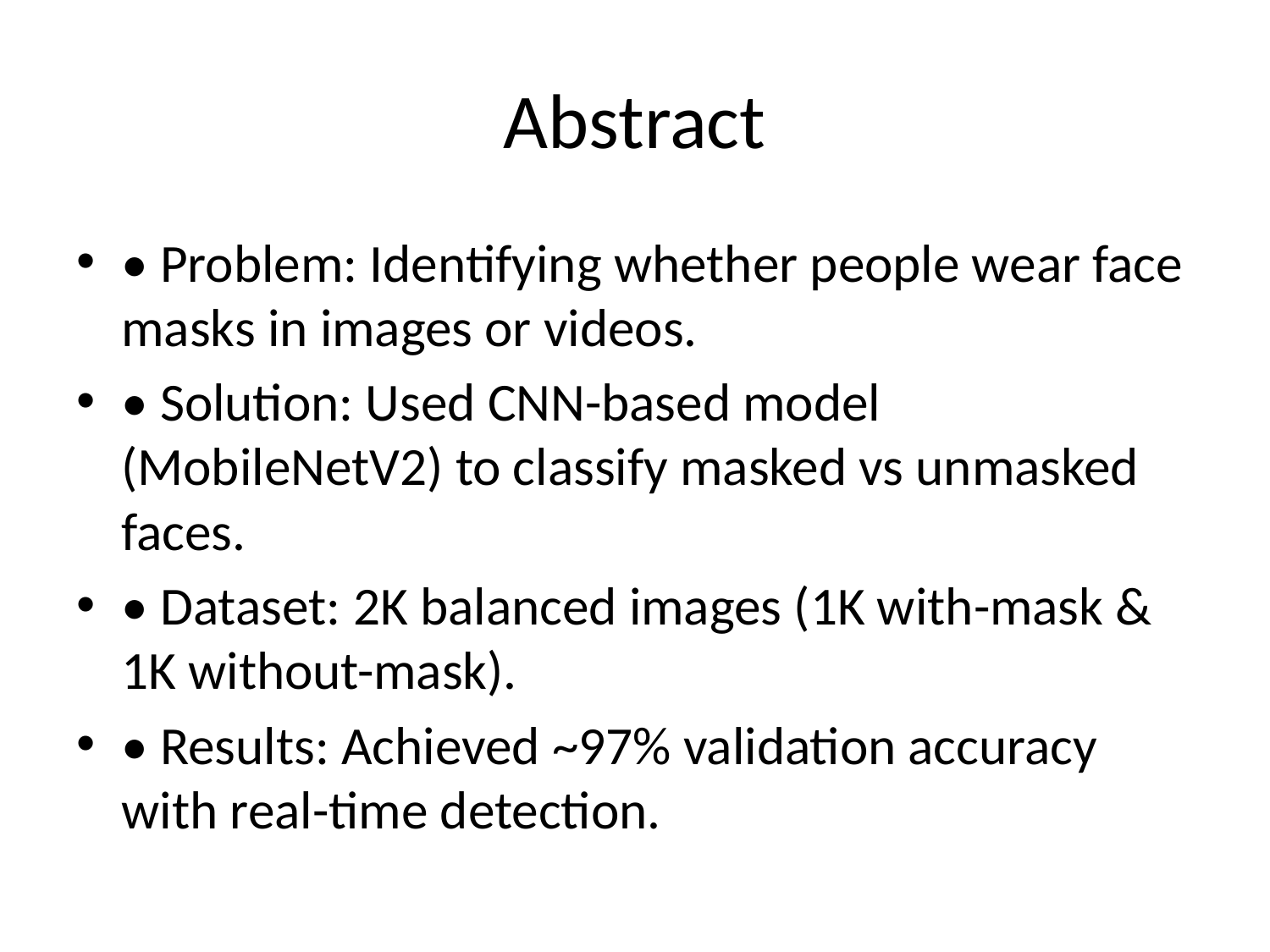

# Abstract
• Problem: Identifying whether people wear face masks in images or videos.
• Solution: Used CNN-based model (MobileNetV2) to classify masked vs unmasked faces.
• Dataset: 2K balanced images (1K with-mask & 1K without-mask).
• Results: Achieved ~97% validation accuracy with real-time detection.